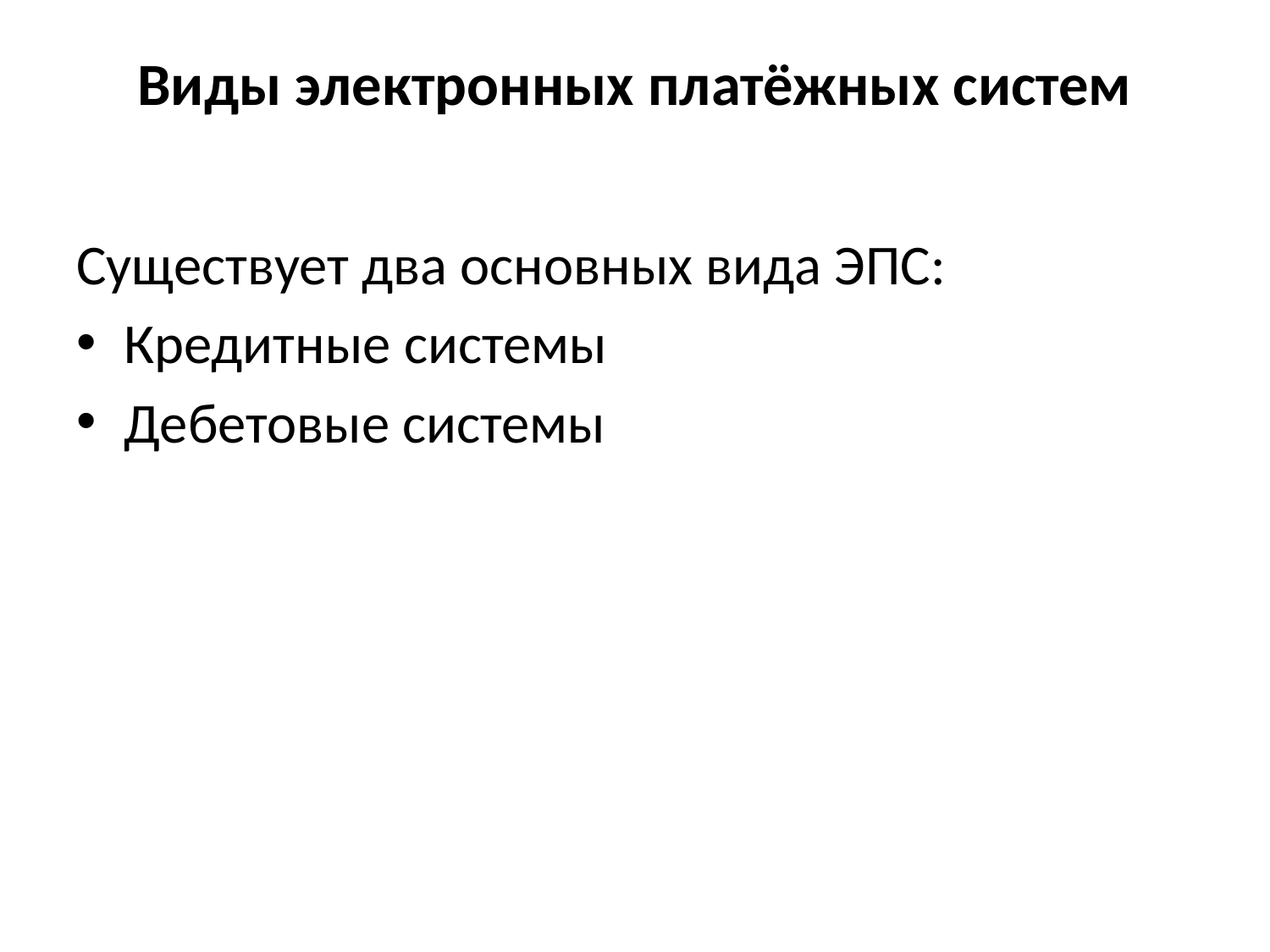

# Виды электронных платёжных систем
Существует два основных вида ЭПС:
Кредитные системы
Дебетовые системы